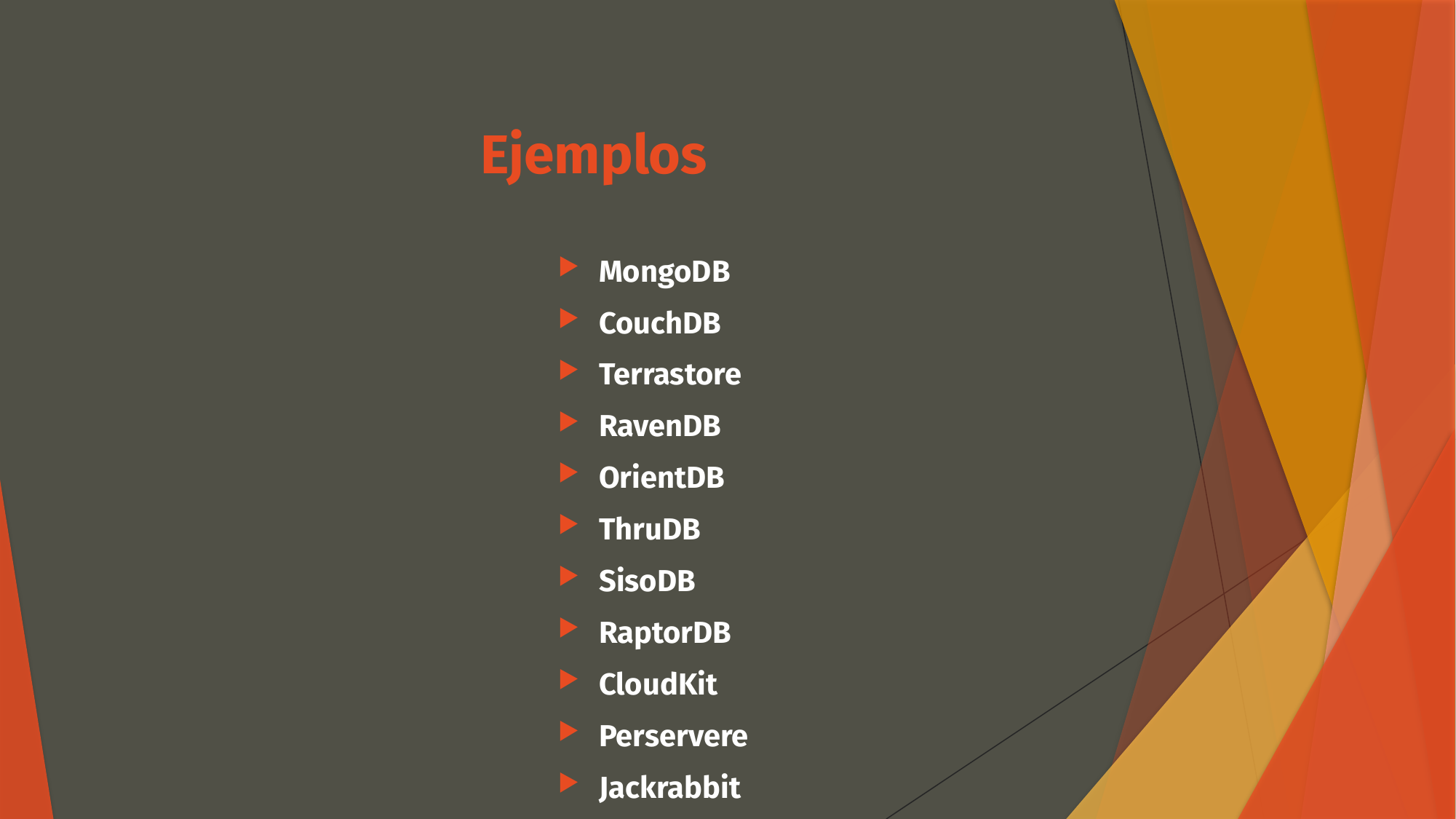

# Ejemplos
MongoDB
CouchDB
Terrastore
RavenDB
OrientDB
ThruDB
SisoDB
RaptorDB
CloudKit
Perservere
Jackrabbit